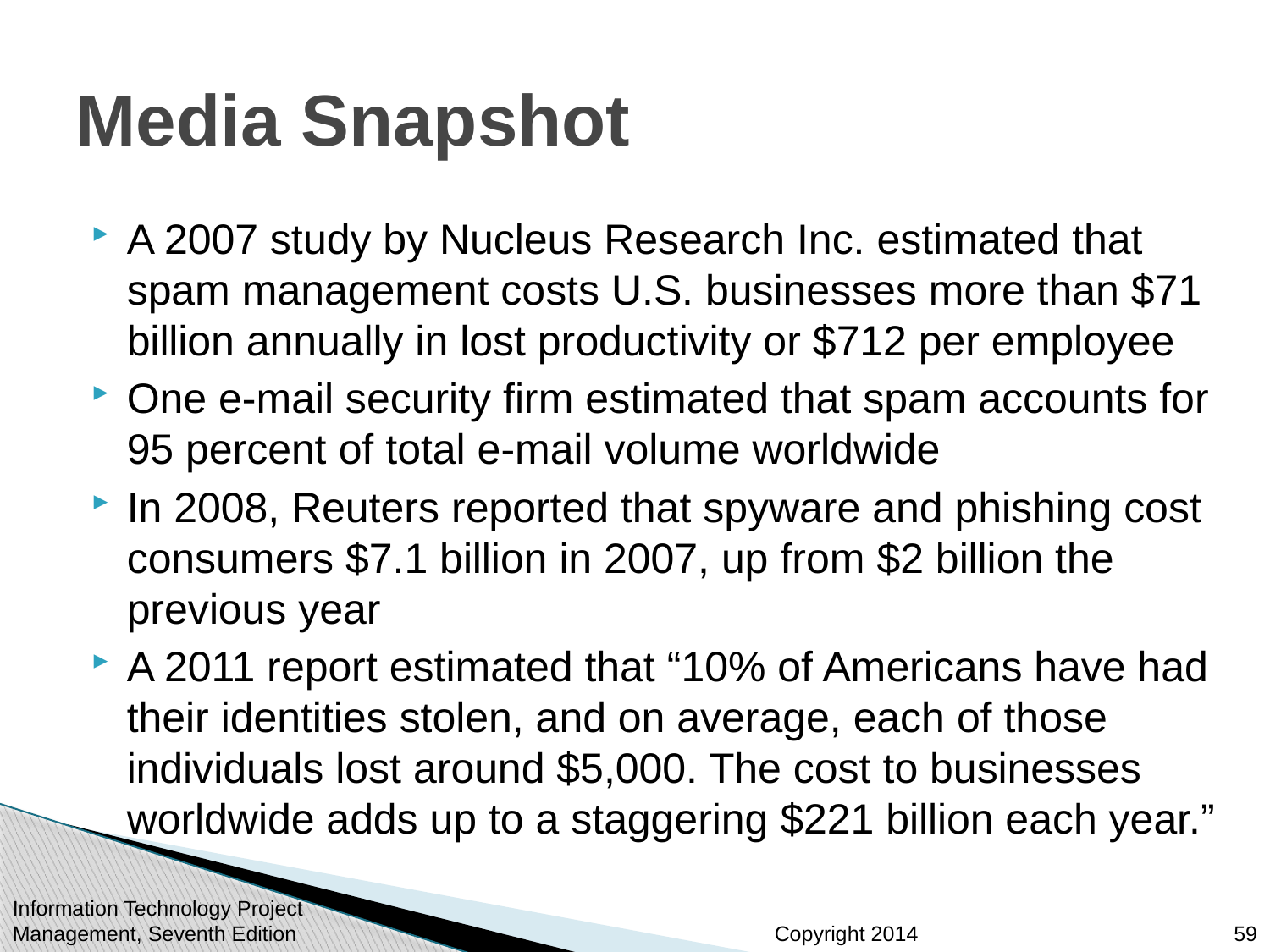

# Media Snapshot
A 2007 study by Nucleus Research Inc. estimated that spam management costs U.S. businesses more than $71 billion annually in lost productivity or $712 per employee
One e-mail security firm estimated that spam accounts for 95 percent of total e-mail volume worldwide
In 2008, Reuters reported that spyware and phishing cost consumers $7.1 billion in 2007, up from $2 billion the previous year
A 2011 report estimated that “10% of Americans have had their identities stolen, and on average, each of those individuals lost around $5,000. The cost to businesses worldwide adds up to a staggering $221 billion each year.”
Information Technology Project Management, Seventh Edition
59